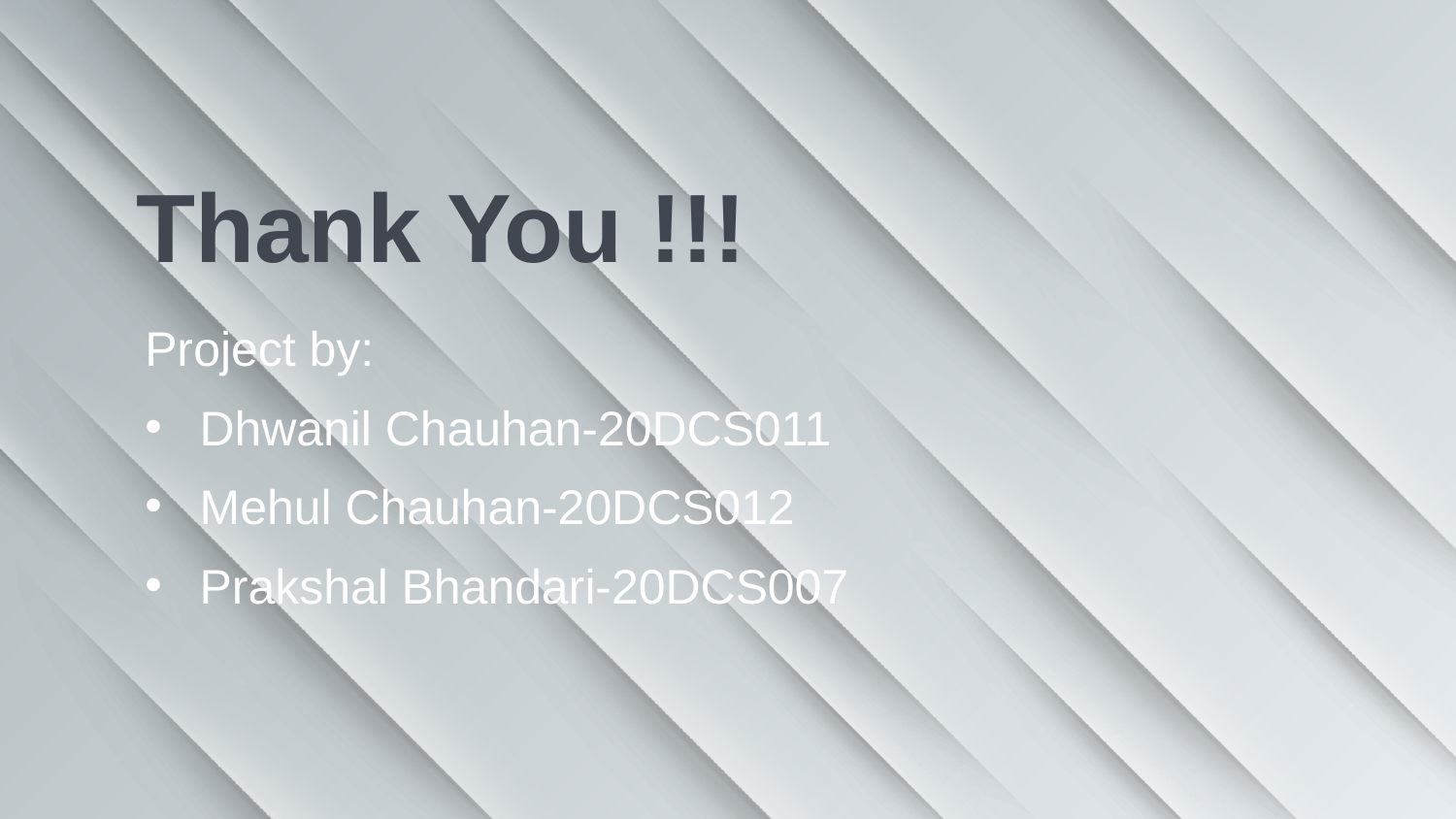

# Thank You !!!
Project by:
Dhwanil Chauhan-20DCS011
Mehul Chauhan-20DCS012
Prakshal Bhandari-20DCS007